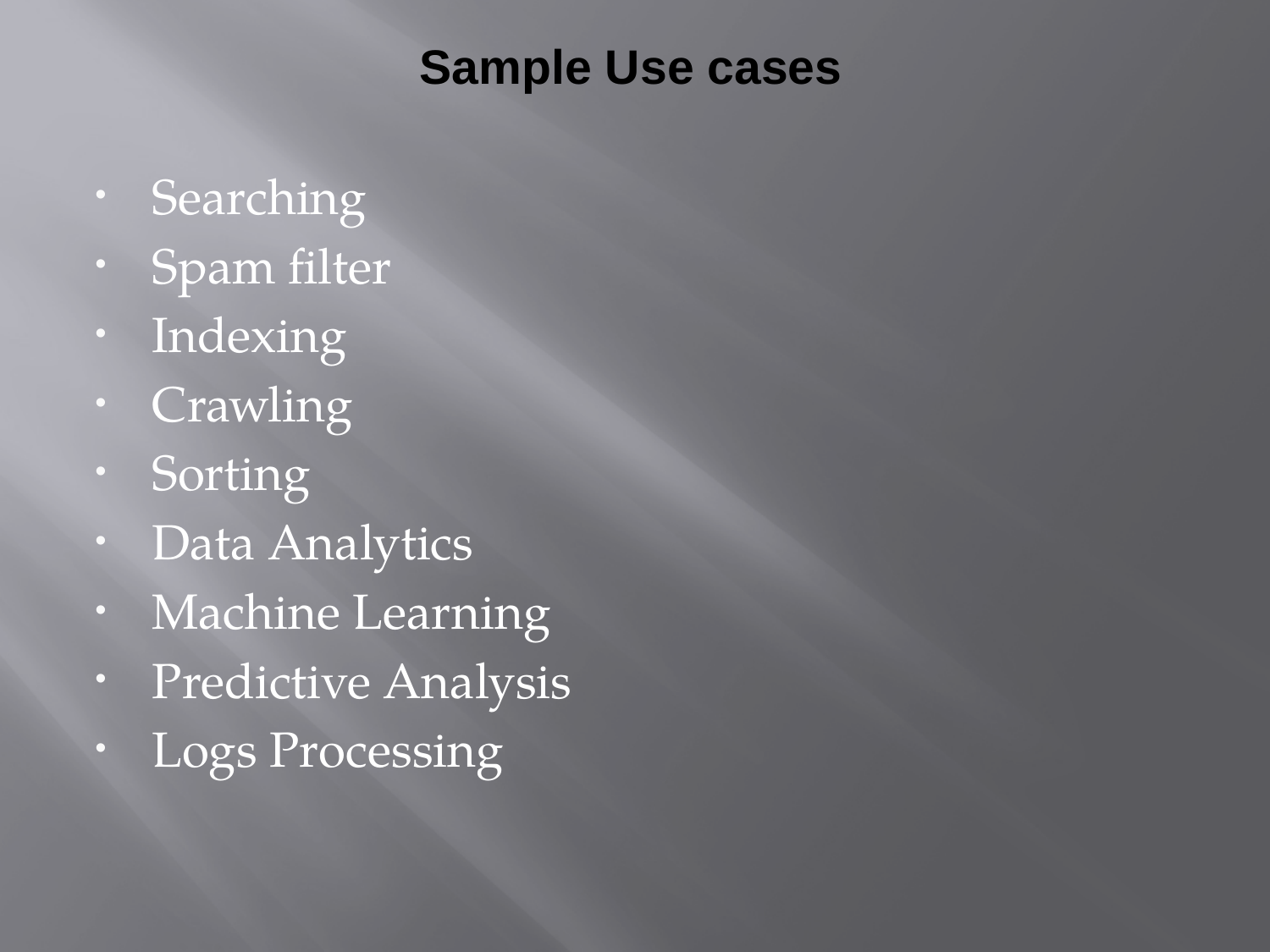

# Sample Use cases
Searching
Spam filter
Indexing
Crawling
Sorting
Data Analytics
Machine Learning
Predictive Analysis
Logs Processing